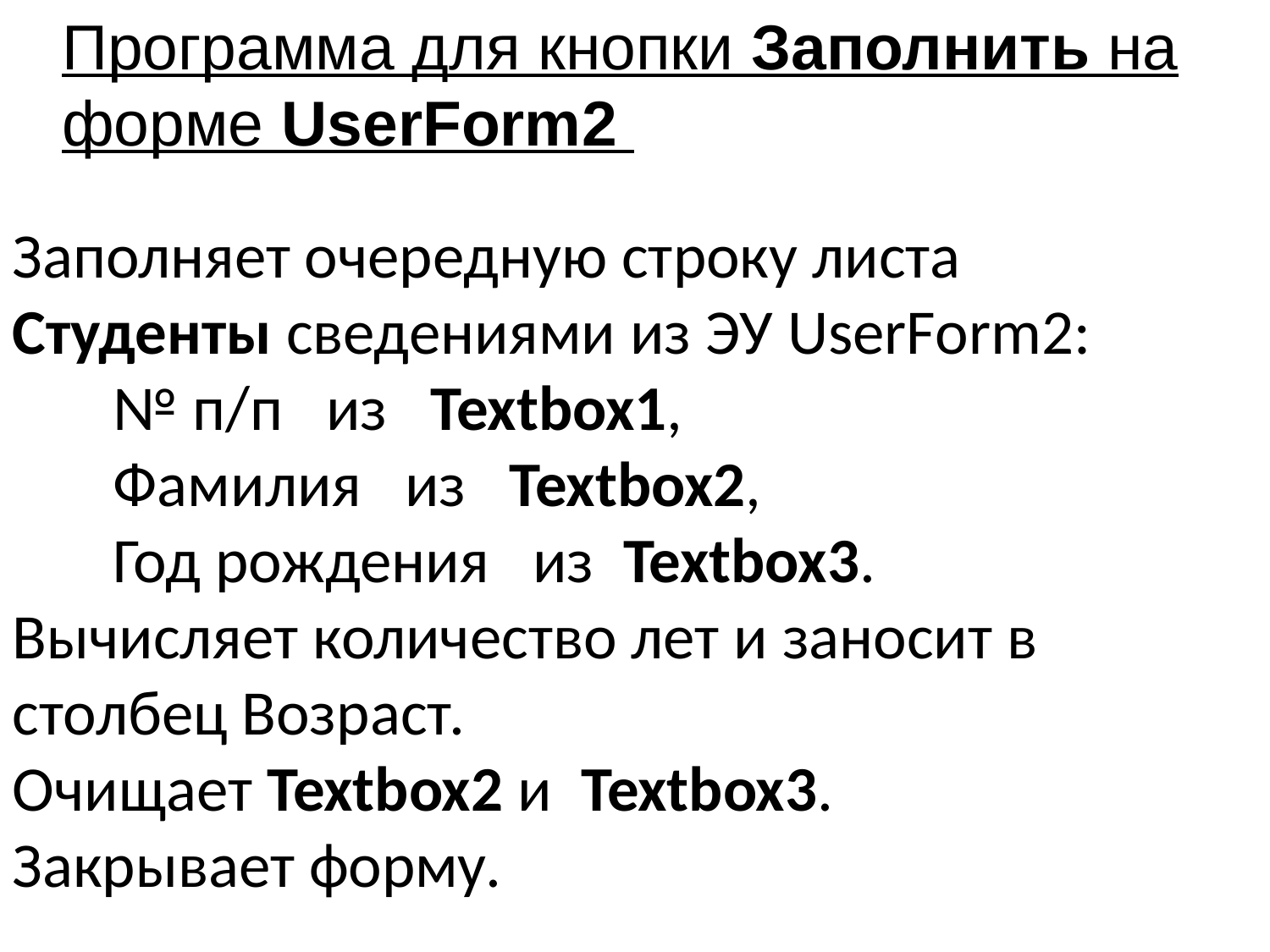

Программа для кнопки Заполнить на форме UserForm2
Заполняет очередную строку листа Студенты сведениями из ЭУ UserForm2:
       № п/п   из   Textbox1,
       Фамилия   из   Textbox2,
       Год рождения   из  Textbox3.
Вычисляет количество лет и заносит в столбец Возраст.
Очищает Textbox2 и  Textbox3.
Закрывает форму.